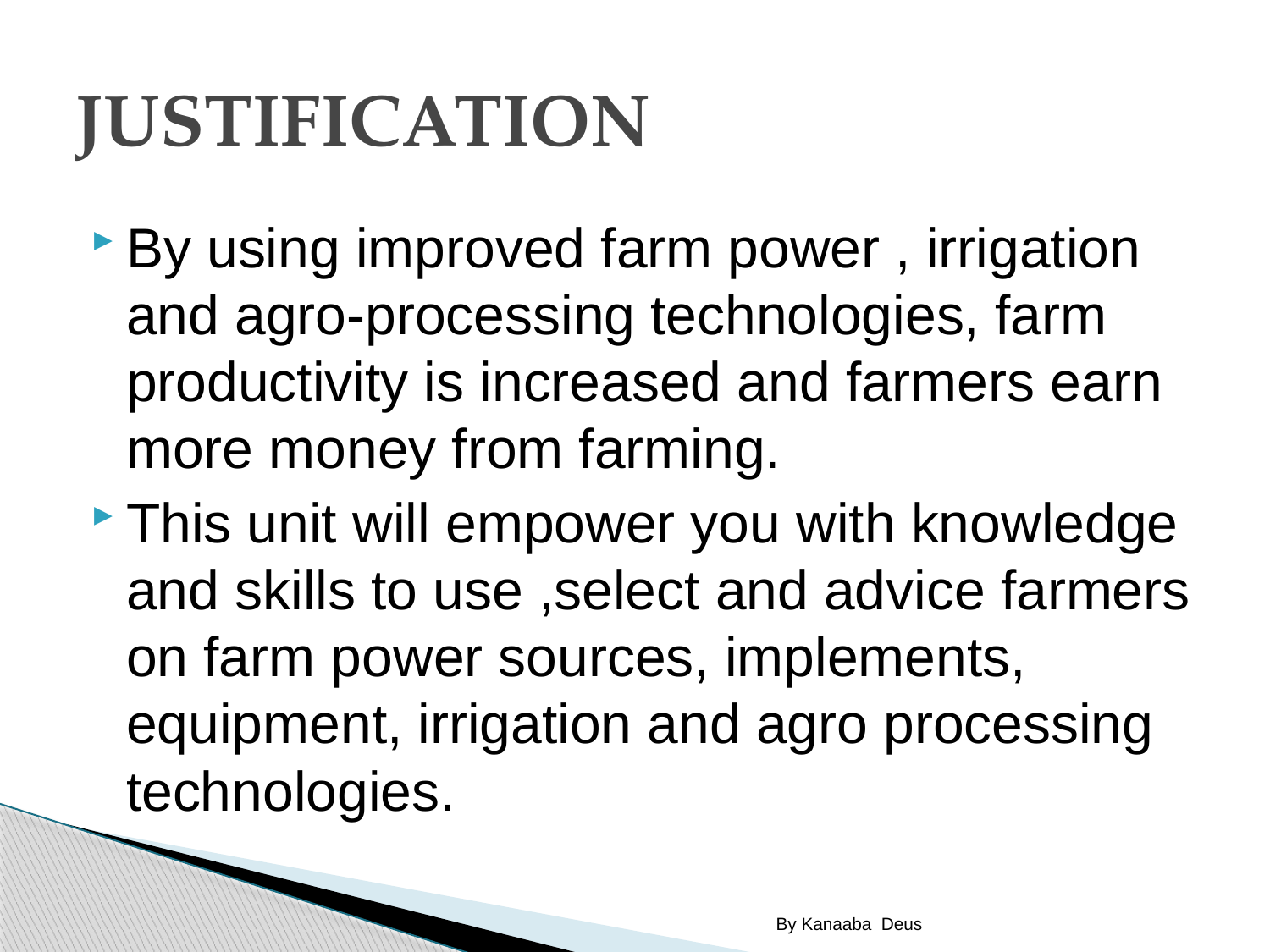

# JUSTIFICATION
By using improved farm power , irrigation and agro-processing technologies, farm productivity is increased and farmers earn more money from farming.
This unit will empower you with knowledge and skills to use ,select and advice farmers on farm power sources, implements, equipment, irrigation and agro processing technologies.

By Kanaaba  Deus